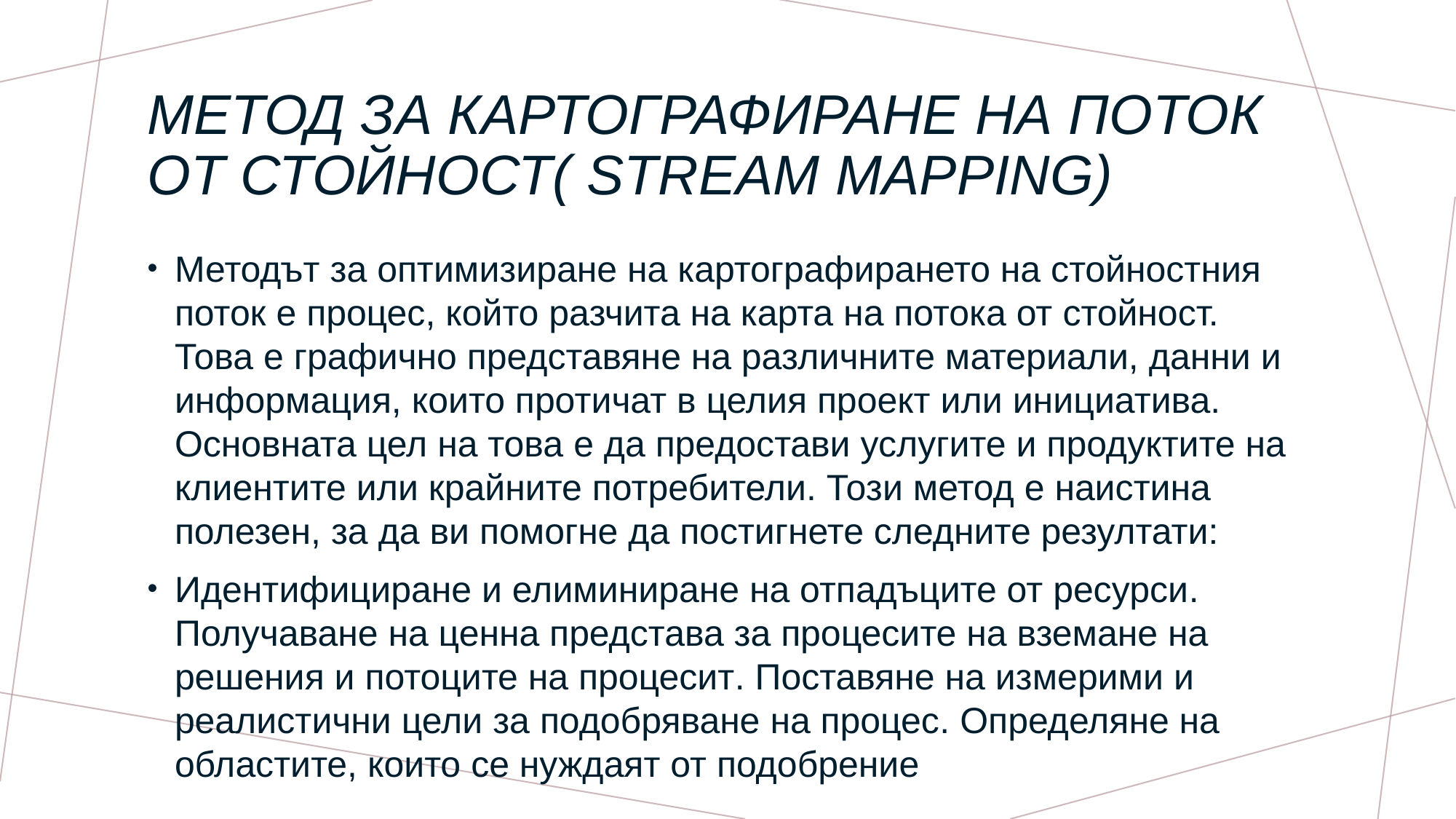

# Метод за картографиране на поток от стойност( stream mapping)
Методът за оптимизиране на картографирането на стойностния поток е процес, който разчита на карта на потока от стойност. Това е графично представяне на различните материали, данни и информация, които протичат в целия проект или инициатива. Основната цел на това е да предостави услугите и продуктите на клиентите или крайните потребители. Този метод е наистина полезен, за да ви помогне да постигнете следните резултати:
Идентифициране и елиминиране на отпадъците от ресурси. Получаване на ценна представа за процесите на вземане на решения и потоците на процесит. Поставяне на измерими и реалистични цели за подобряване на процес. Определяне на областите, които се нуждаят от подобрение